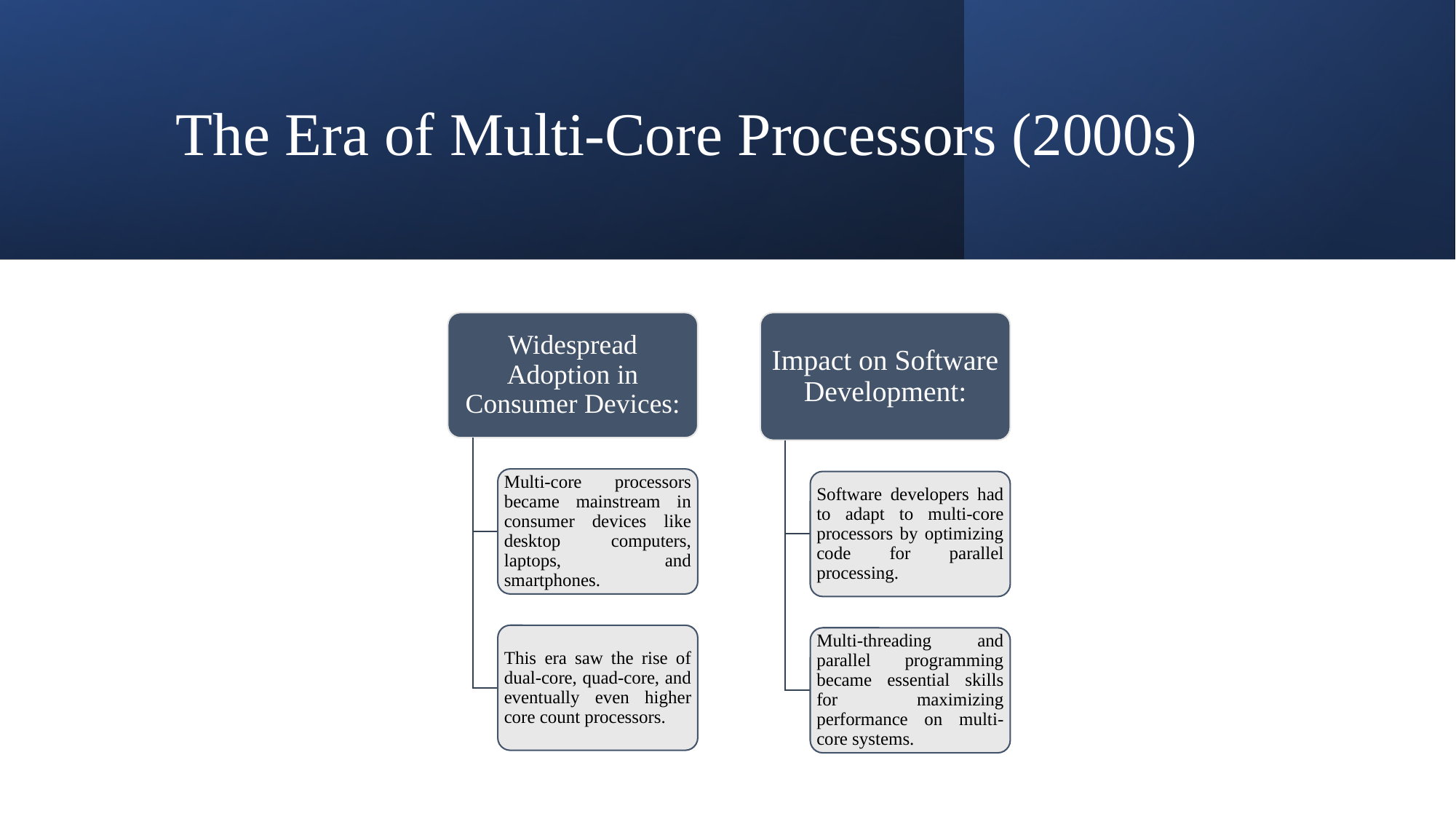

# The Era of Multi-Core Processors (2000s)

Widespread Adoption in Consumer Devices:
Impact on Software Development:

Multi-core processors became mainstream in consumer devices like desktop computers, laptops, and smartphones.
Software developers had to adapt to multi-core processors by optimizing code for parallel processing.

This era saw the rise of dual-core, quad-core, and eventually even higher core count processors.
Multi-threading and parallel programming became essential skills for maximizing performance on multi-core systems.